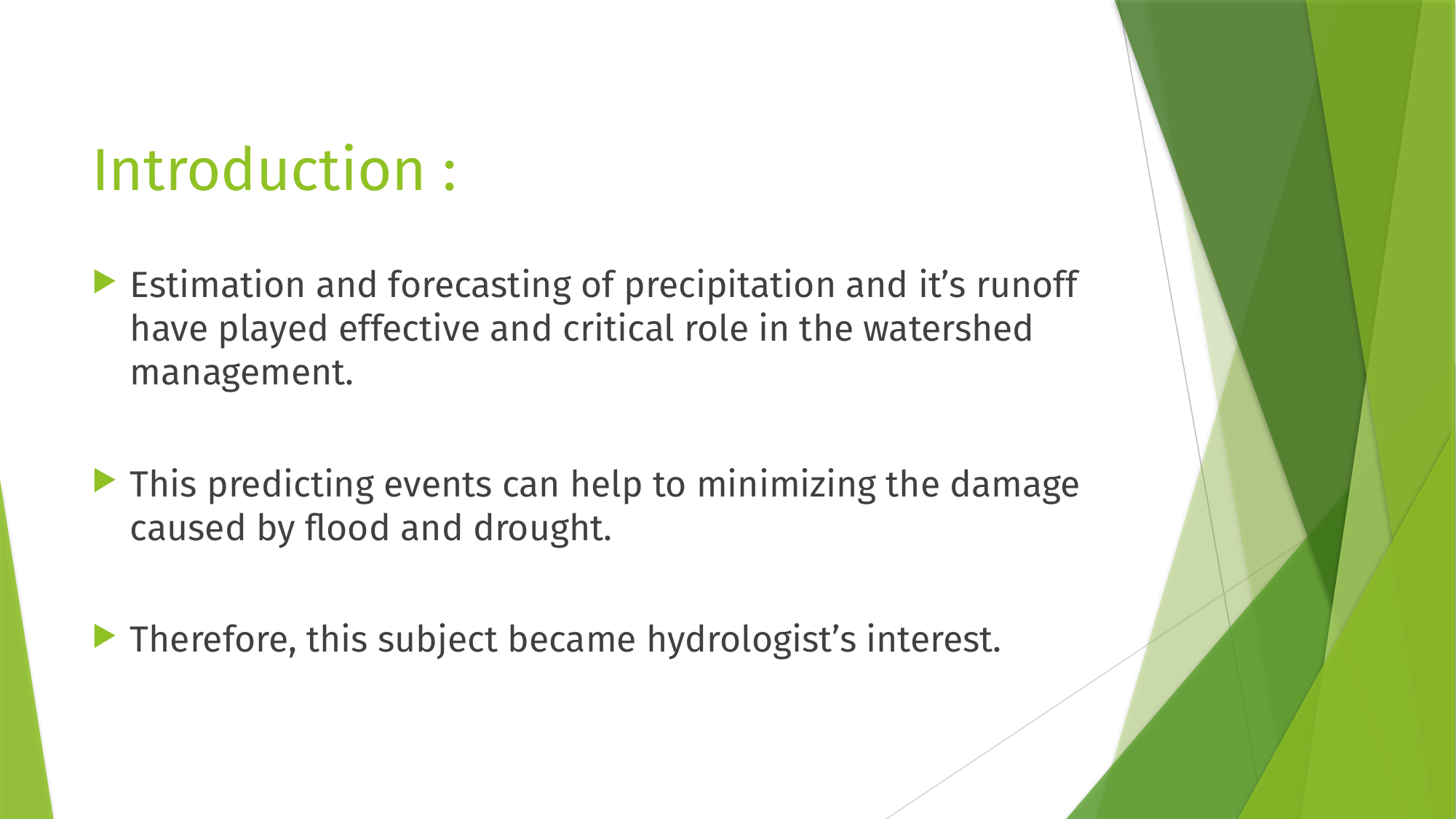

# Introduction :
Estimation and forecasting of precipitation and it’s runoff have played effective and critical role in the watershed management.

This predicting events can help to minimizing the damage caused by flood and drought.

Therefore, this subject became hydrologist’s interest.